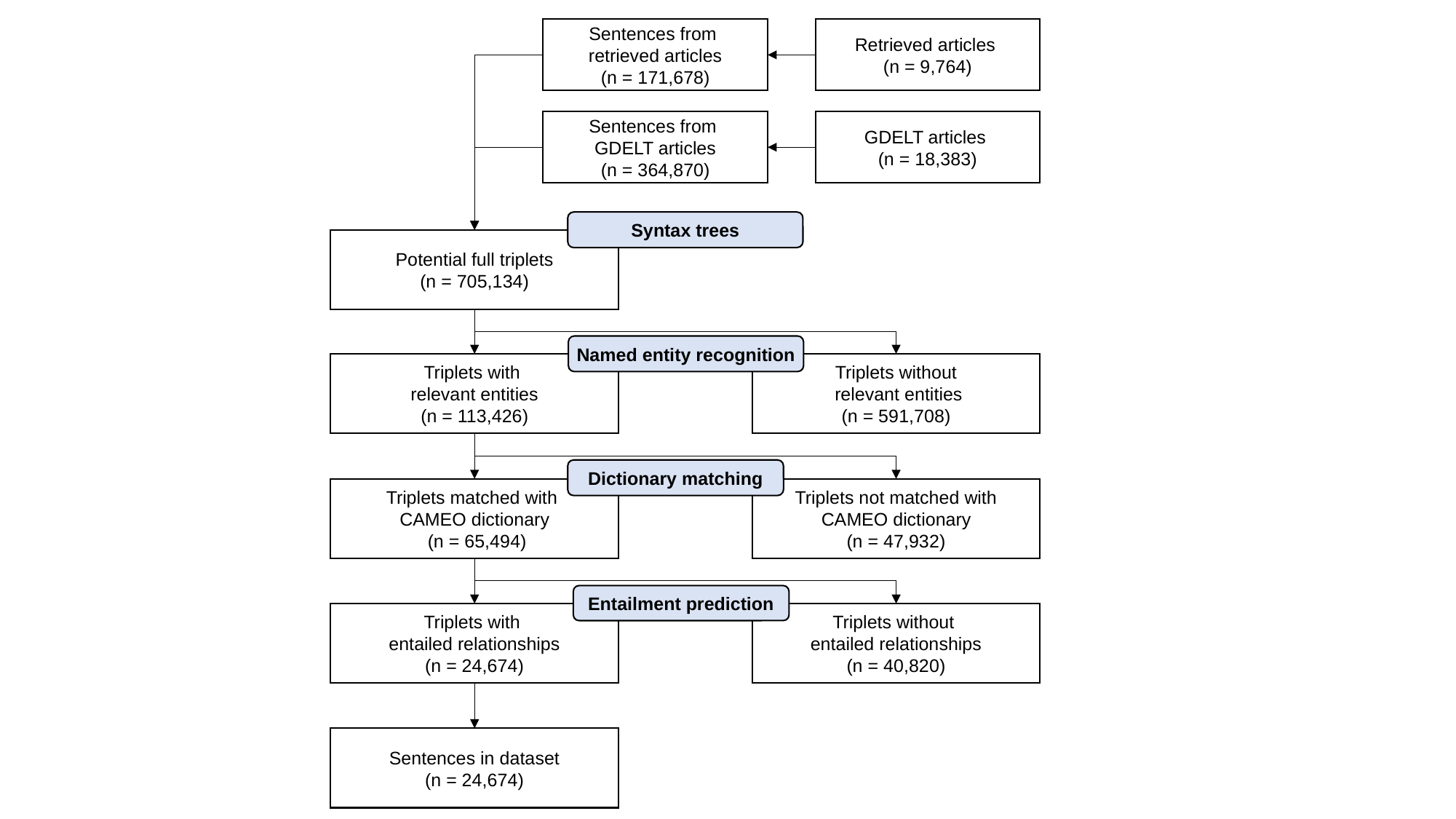

Sentences from
retrieved articles
(n = 171,678)
Retrieved articles
(n = 9,764)
Sentences from
GDELT articles
(n = 364,870)
GDELT articles
(n = 18,383)
Syntax trees
Potential full triplets
(n = 705,134)
Named entity recognition
Triplets with
relevant entities
(n = 113,426)
Triplets without
 relevant entities
(n = 591,708)
Dictionary matching
Triplets matched with
CAMEO dictionary
 (n = 65,494)
Triplets not matched with CAMEO dictionary
(n = 47,932)
Entailment prediction
Triplets with
entailed relationships
(n = 24,674)
Triplets without
entailed relationships
(n = 40,820)
Sentences in dataset
(n = 24,674)